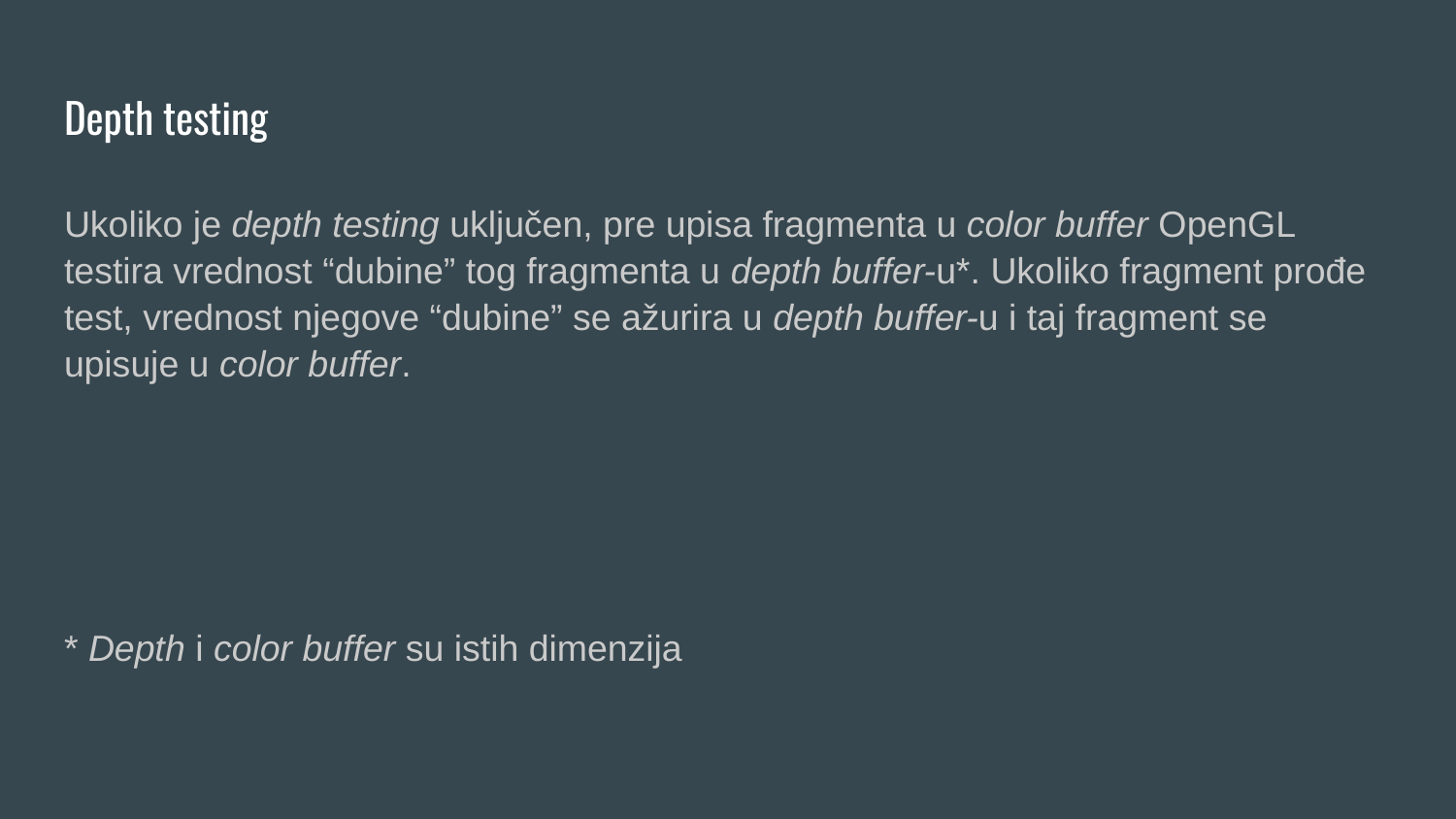

# Depth testing
Ukoliko je depth testing uključen, pre upisa fragmenta u color buffer OpenGL testira vrednost “dubine” tog fragmenta u depth buffer-u*. Ukoliko fragment prođe test, vrednost njegove “dubine” se ažurira u depth buffer-u i taj fragment se upisuje u color buffer.

* Depth i color buffer su istih dimenzija